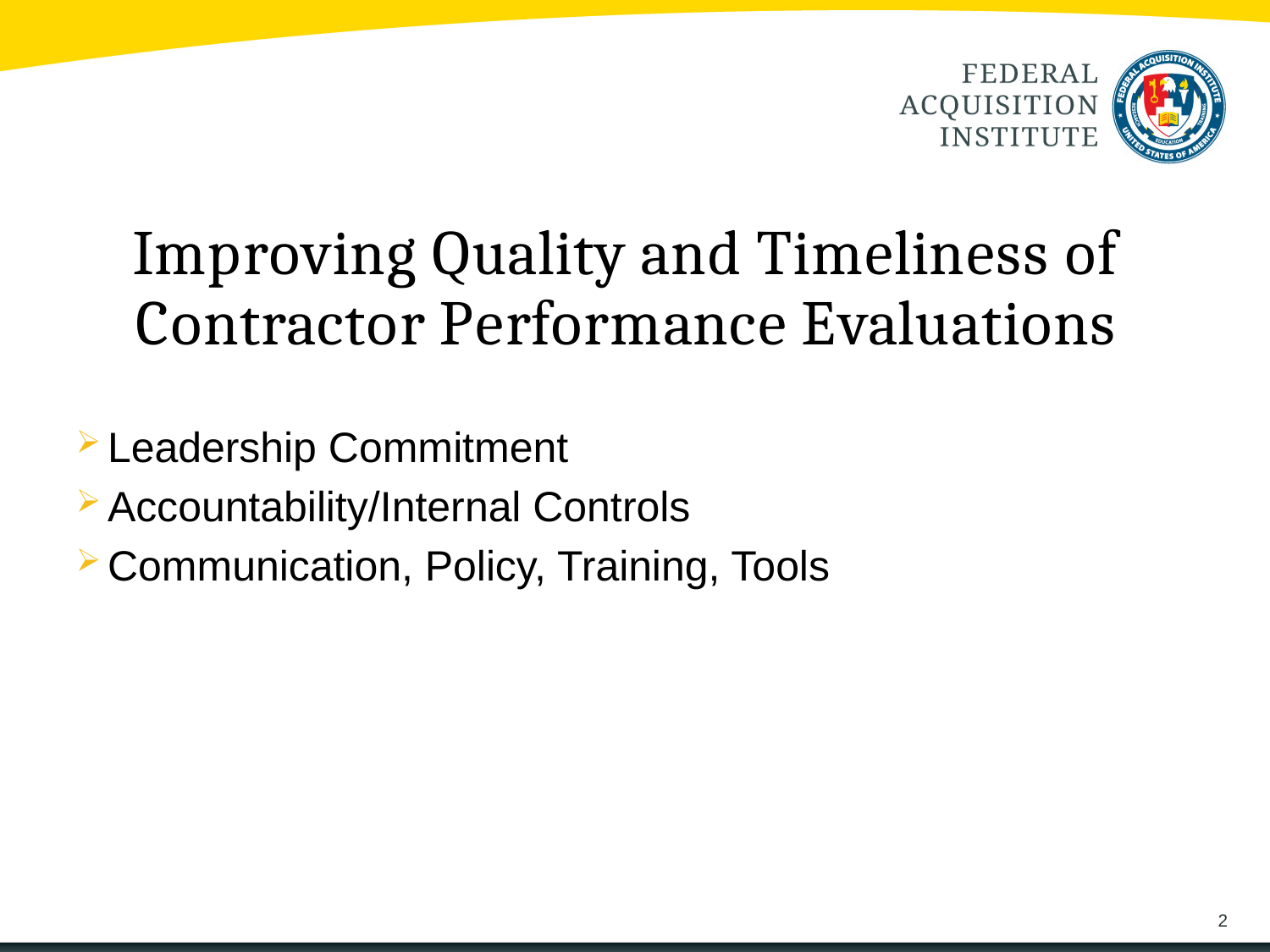

# Improving Quality and Timeliness of Contractor Performance Evaluations
Leadership Commitment
Accountability/Internal Controls
Communication, Policy, Training, Tools

2